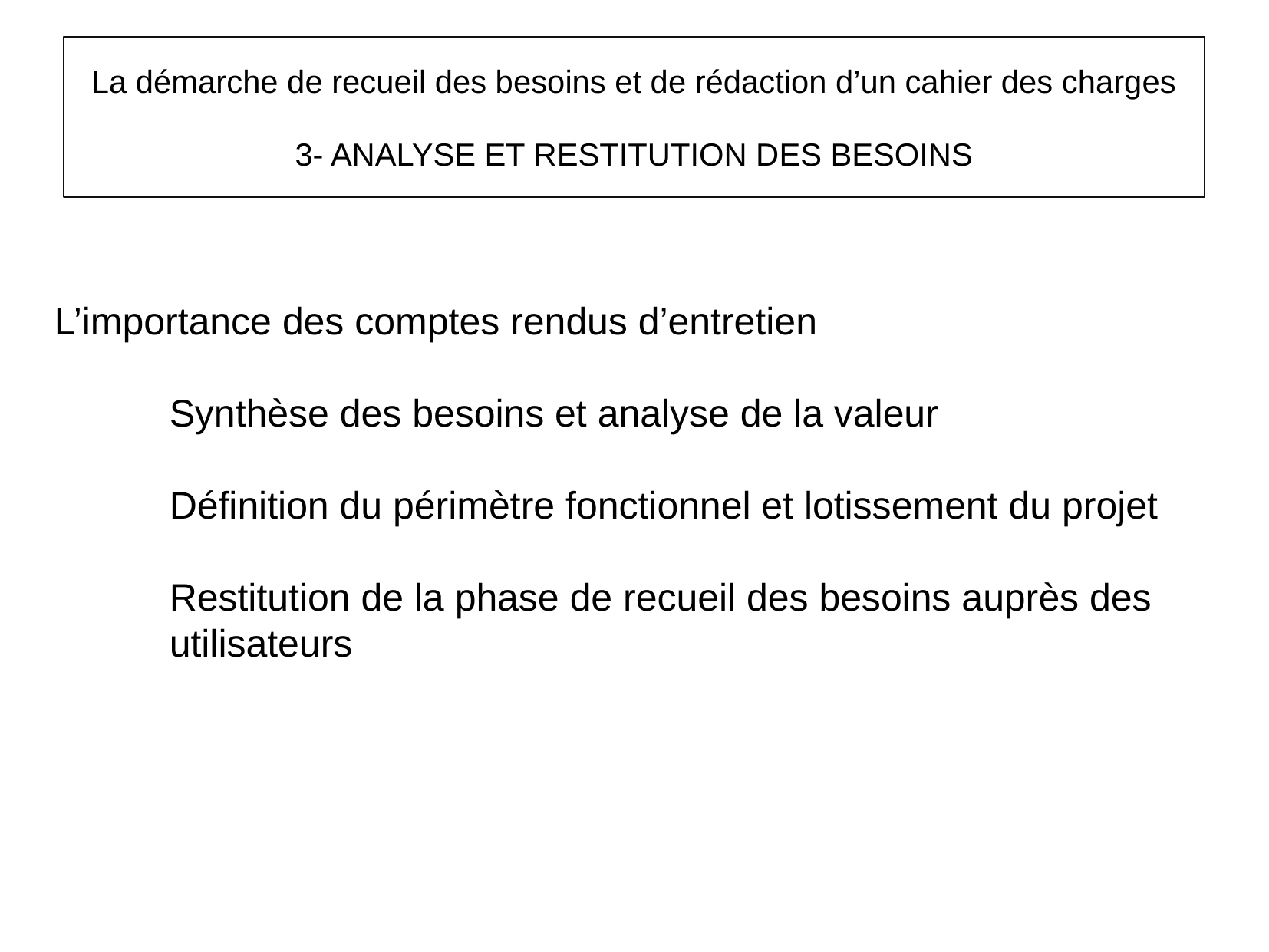

La démarche de recueil des besoins et de rédaction d’un cahier des charges

3- ANALYSE ET RESTITUTION DES BESOINS
L’importance des comptes rendus d’entretien

	Synthèse des besoins et analyse de la valeur

	Définition du périmètre fonctionnel et lotissement du projet

	Restitution de la phase de recueil des besoins auprès des 		utilisateurs